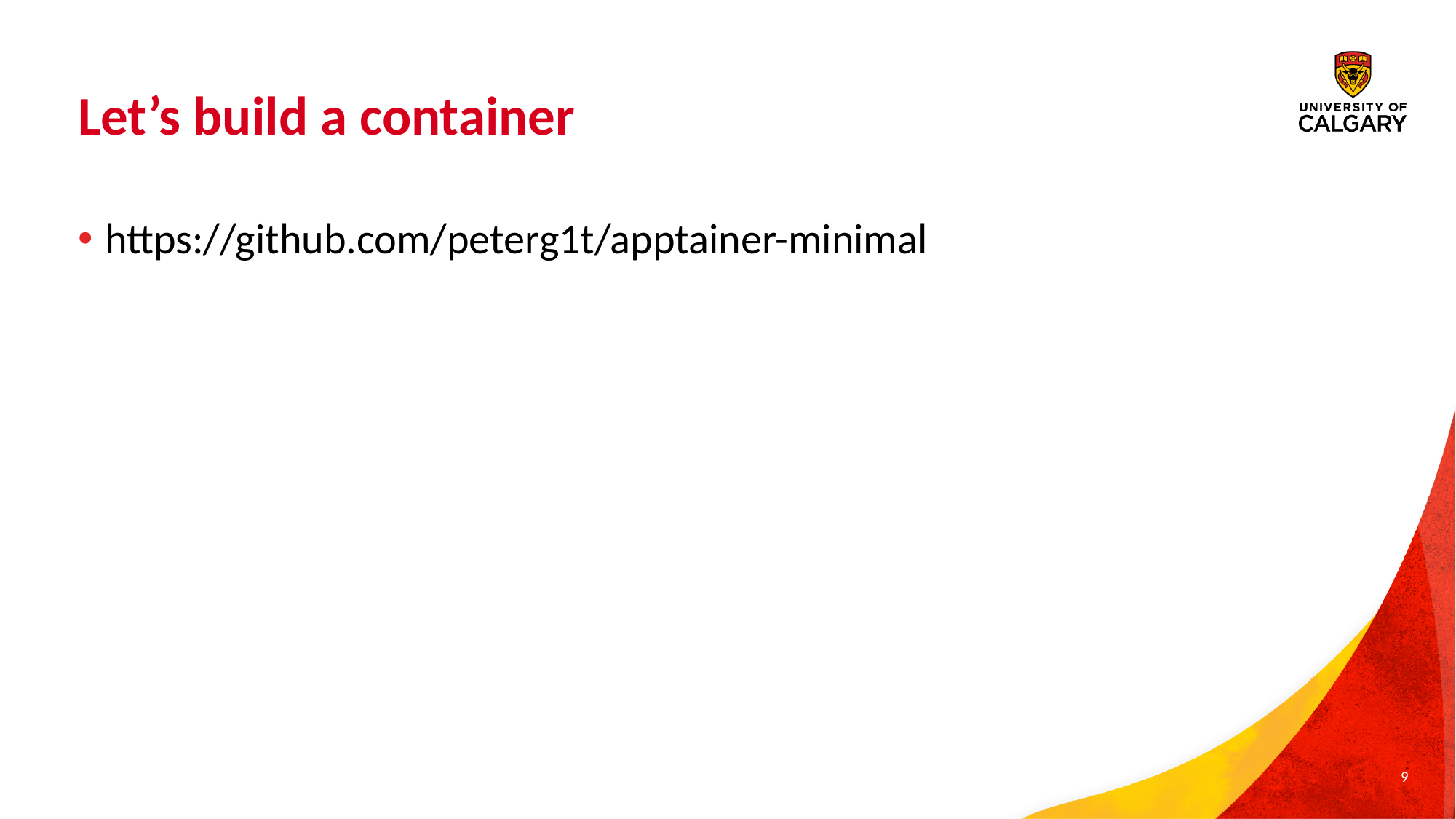

# Let’s build a container
https://github.com/peterg1t/apptainer-minimal
9